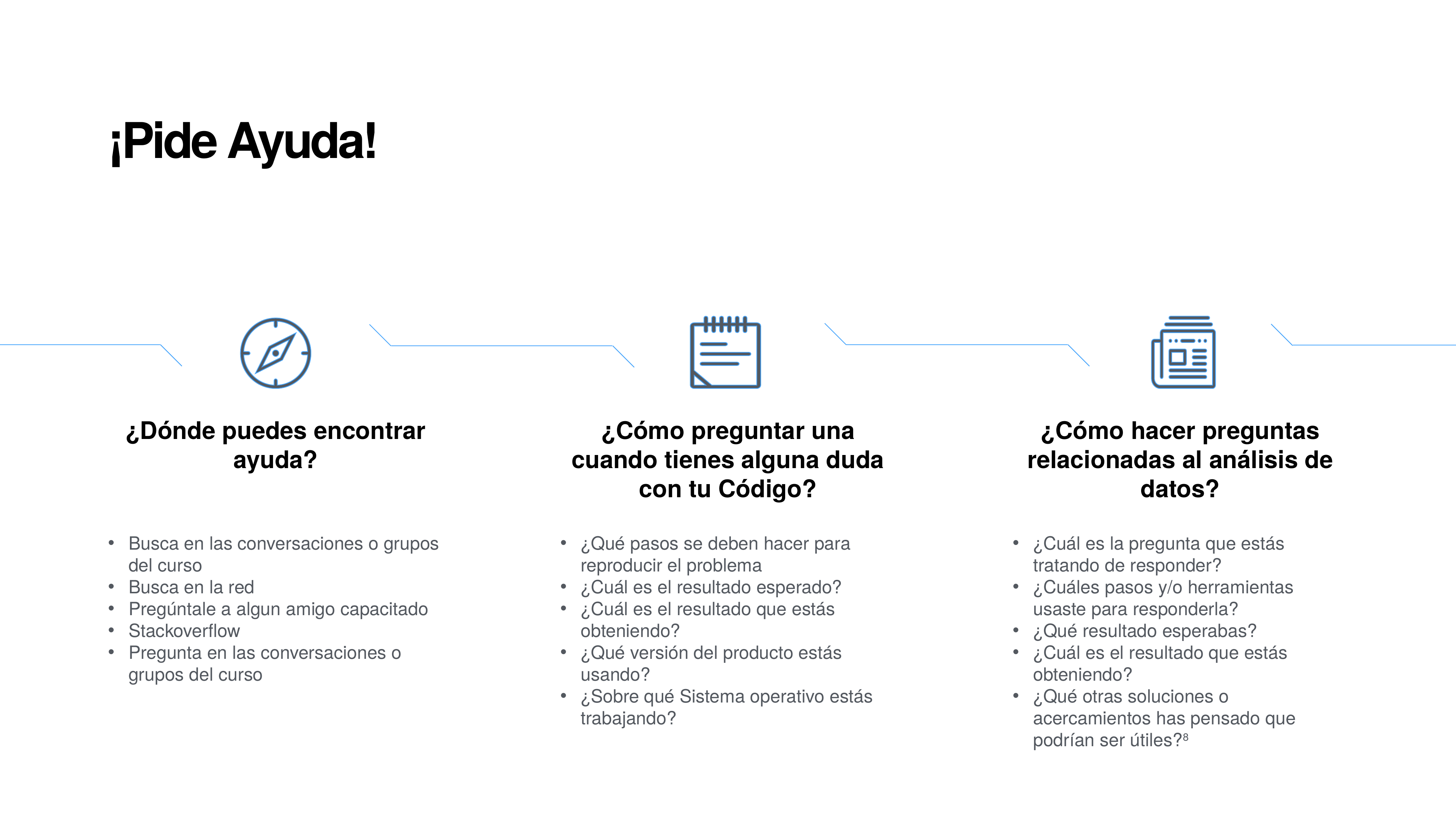

# ¡Pide Ayuda!

¿Dónde puedes encontrar ayuda?

Busca en las conversaciones o grupos del curso
Busca en la red
Pregúntale a algun amigo capacitado
Stackoverflow
Pregunta en las conversaciones o grupos del curso

¿Cómo preguntar una cuando tienes alguna duda con tu Código?

¿Qué pasos se deben hacer para reproducir el problema
¿Cuál es el resultado esperado?
¿Cuál es el resultado que estás obteniendo?
¿Qué versión del producto estás usando?
¿Sobre qué Sistema operativo estás trabajando?
¿Cómo hacer preguntas relacionadas al análisis de datos?

¿Cuál es la pregunta que estás tratando de responder?
¿Cuáles pasos y/o herramientas usaste para responderla?
¿Qué resultado esperabas?
¿Cuál es el resultado que estás obteniendo?
¿Qué otras soluciones o acercamientos has pensado que podrían ser útiles?8